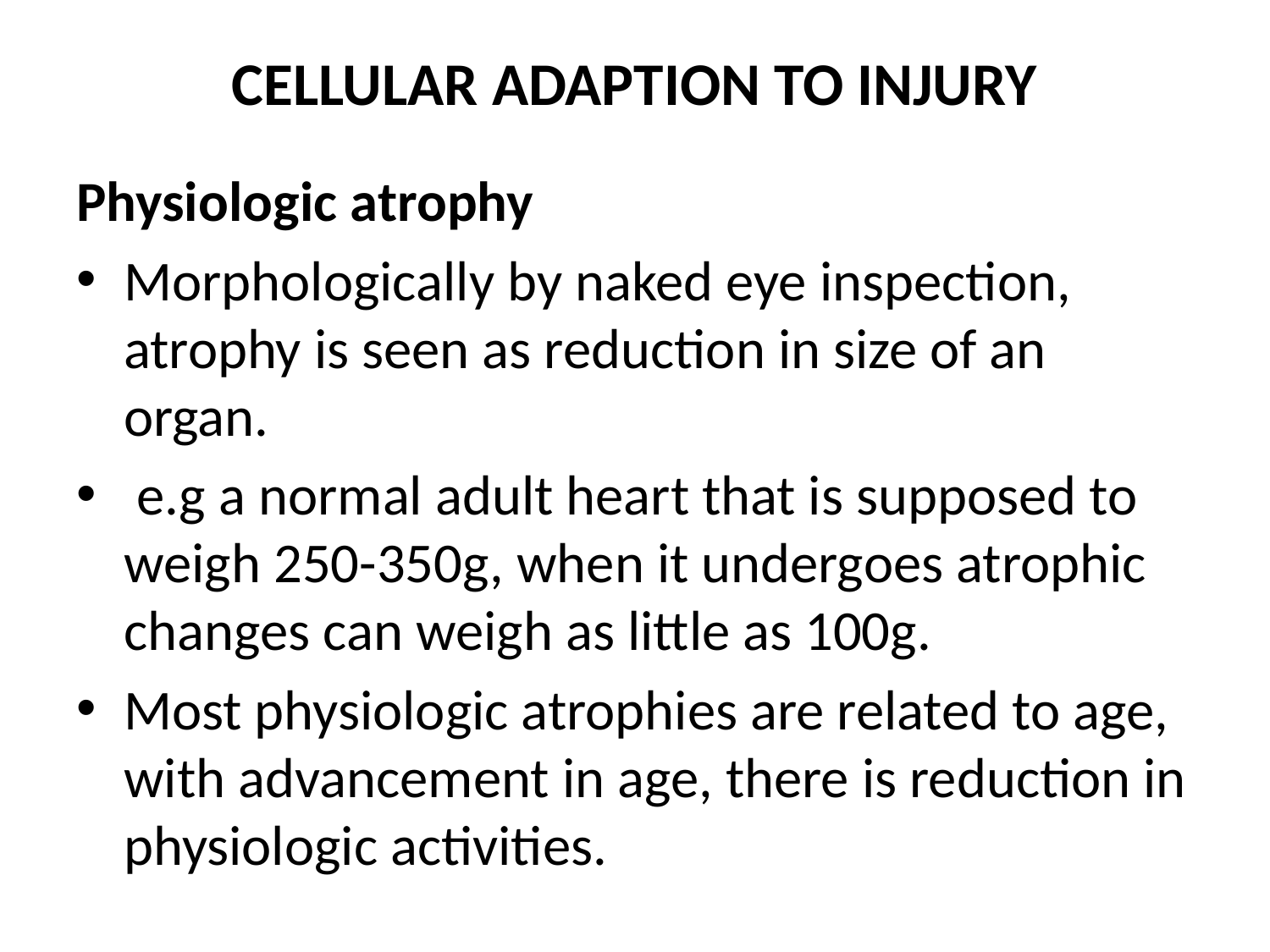

# CELLULAR ADAPTION TO INJURY
Physiologic atrophy
Morphologically by naked eye inspection, atrophy is seen as reduction in size of an organ.
 e.g a normal adult heart that is supposed to weigh 250-350g, when it undergoes atrophic changes can weigh as little as 100g.
Most physiologic atrophies are related to age, with advancement in age, there is reduction in physiologic activities.